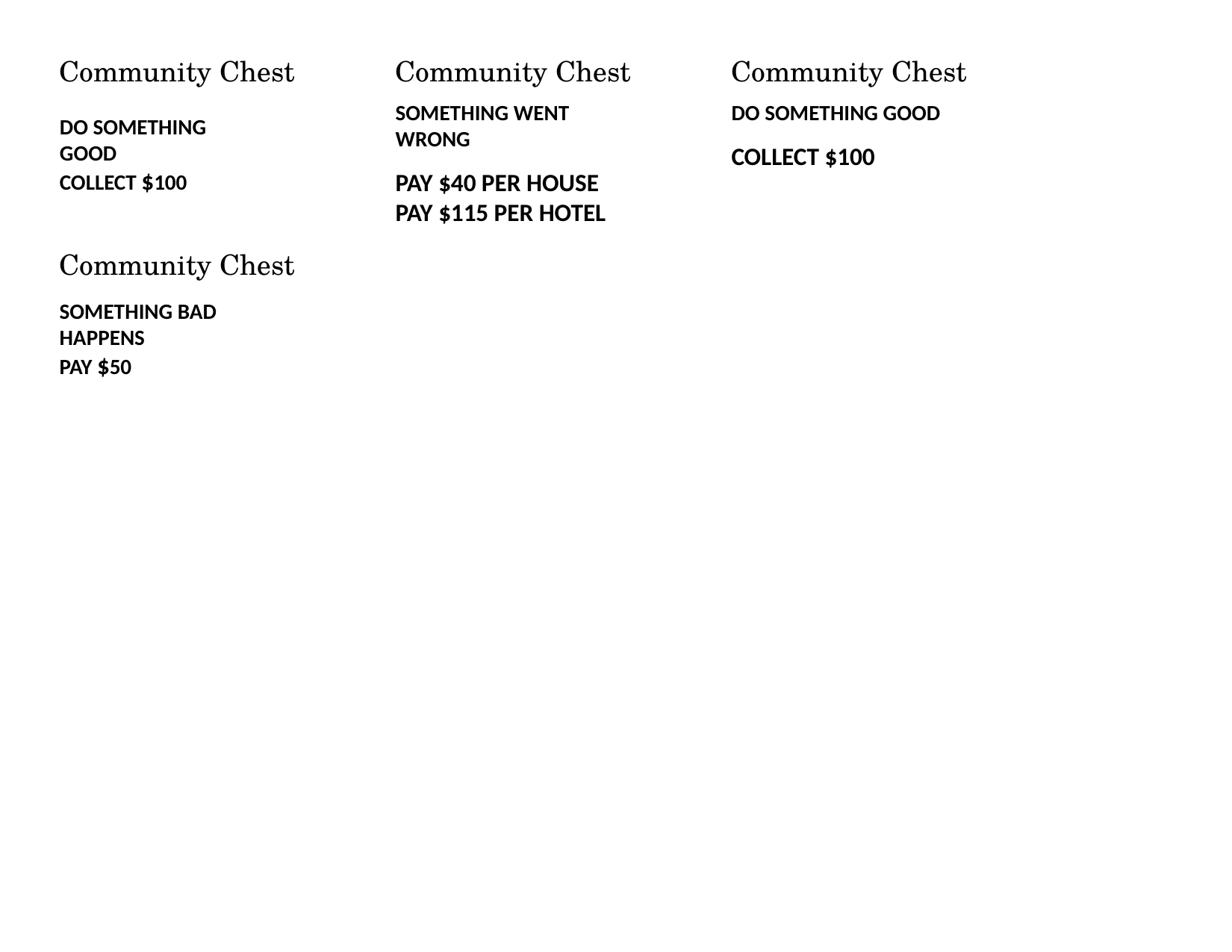

Community Chest

Community Chest

Community Chest
SOMETHING WENT WRONG
PAY $40 PER HOUSE
PAY $115 PER HOTEL
DO SOMETHING GOOD
COLLECT $100
DO SOMETHING GOOD
COLLECT $100
Community Chest

SOMETHING BAD HAPPENS
PAY $50